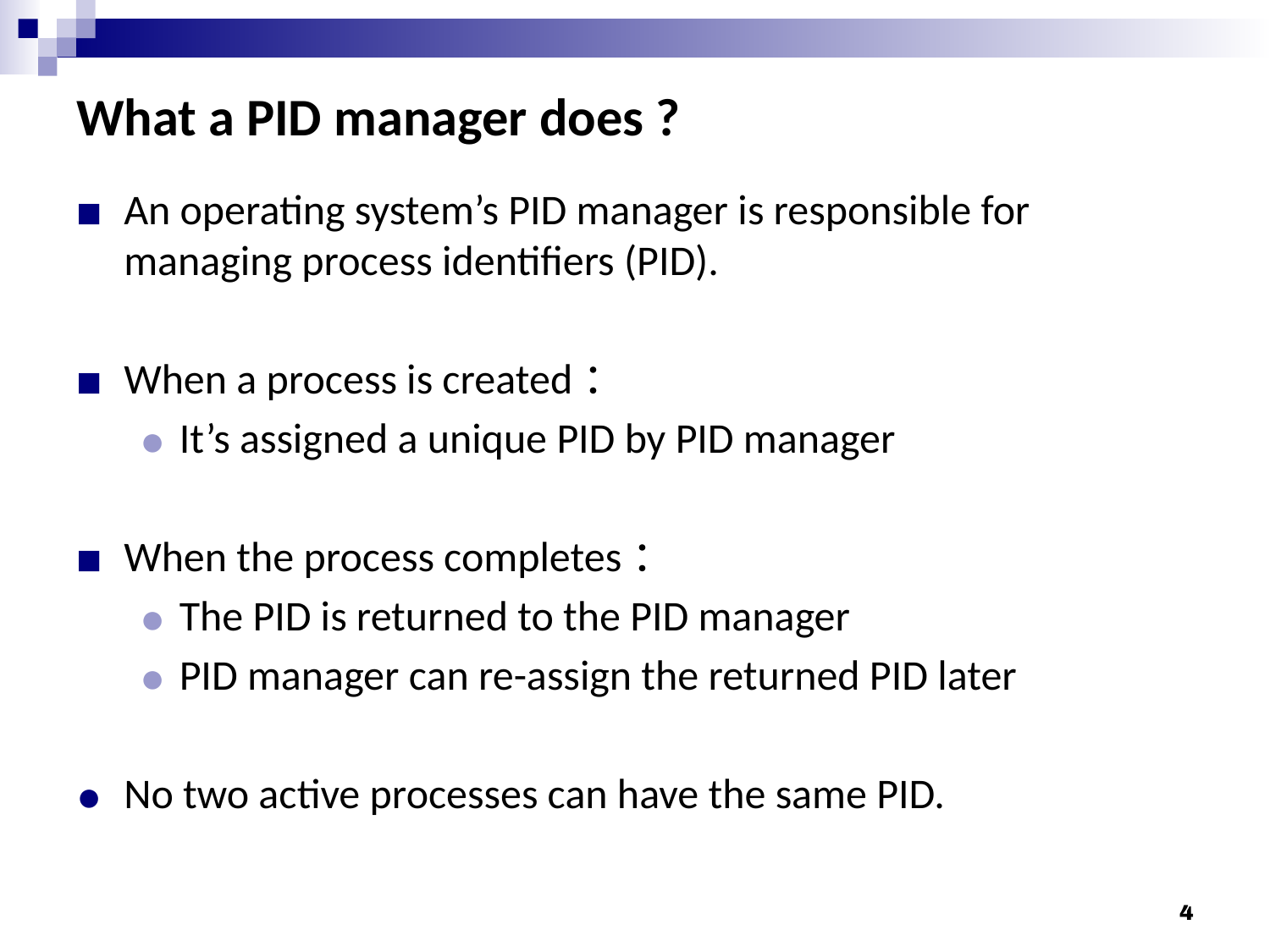

# What a PID manager does ?
An operating system’s PID manager is responsible for managing process identifiers (PID).

When a process is created：
It’s assigned a unique PID by PID manager

When the process completes：
The PID is returned to the PID manager
PID manager can re-assign the returned PID later

No two active processes can have the same PID.
4